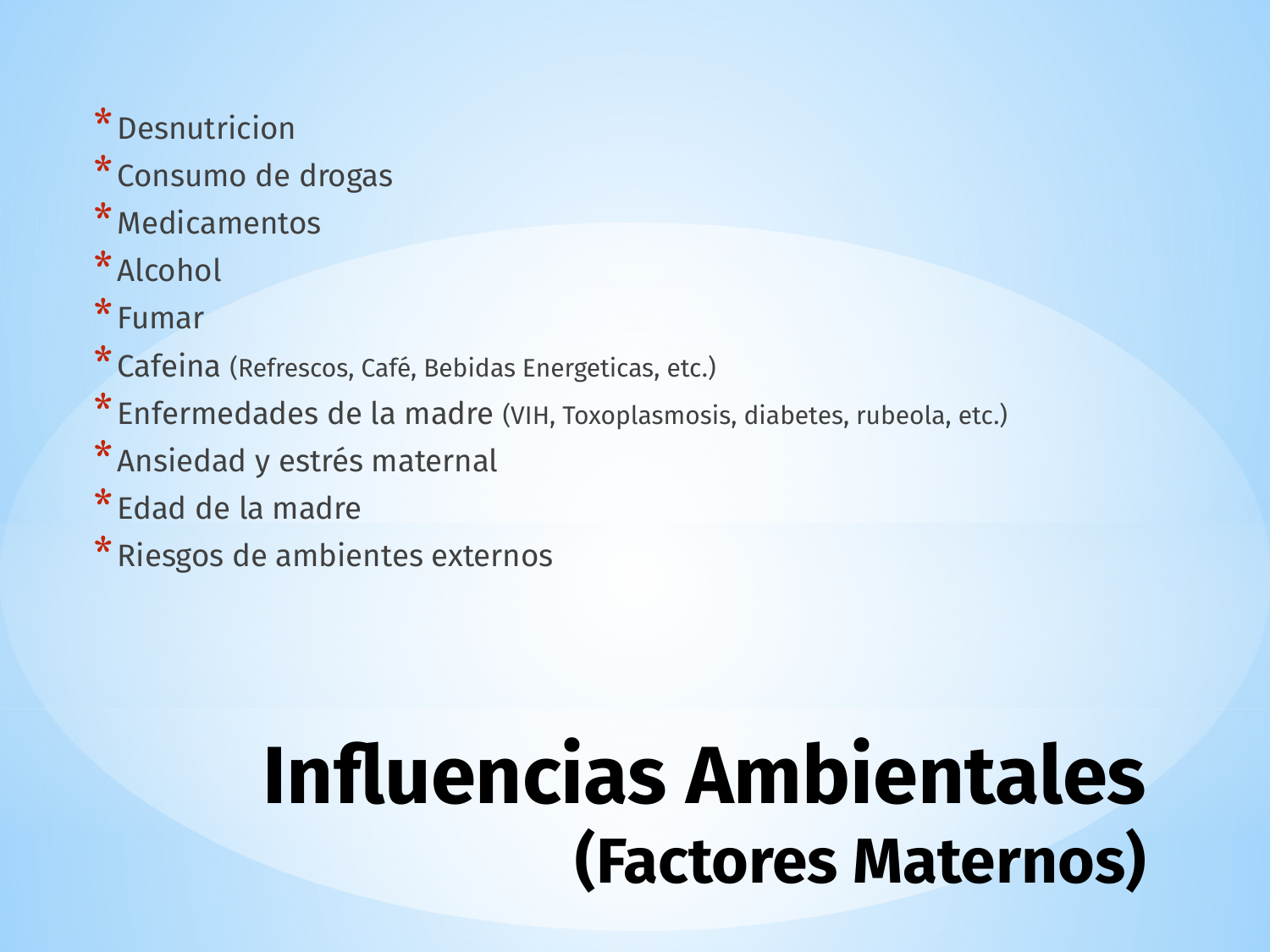

Desnutricion
Consumo de drogas
Medicamentos
Alcohol
Fumar
Cafeina (Refrescos, Café, Bebidas Energeticas, etc.)
Enfermedades de la madre (VIH, Toxoplasmosis, diabetes, rubeola, etc.)
Ansiedad y estrés maternal
Edad de la madre
Riesgos de ambientes externos

# Influencias Ambientales (Factores Maternos)